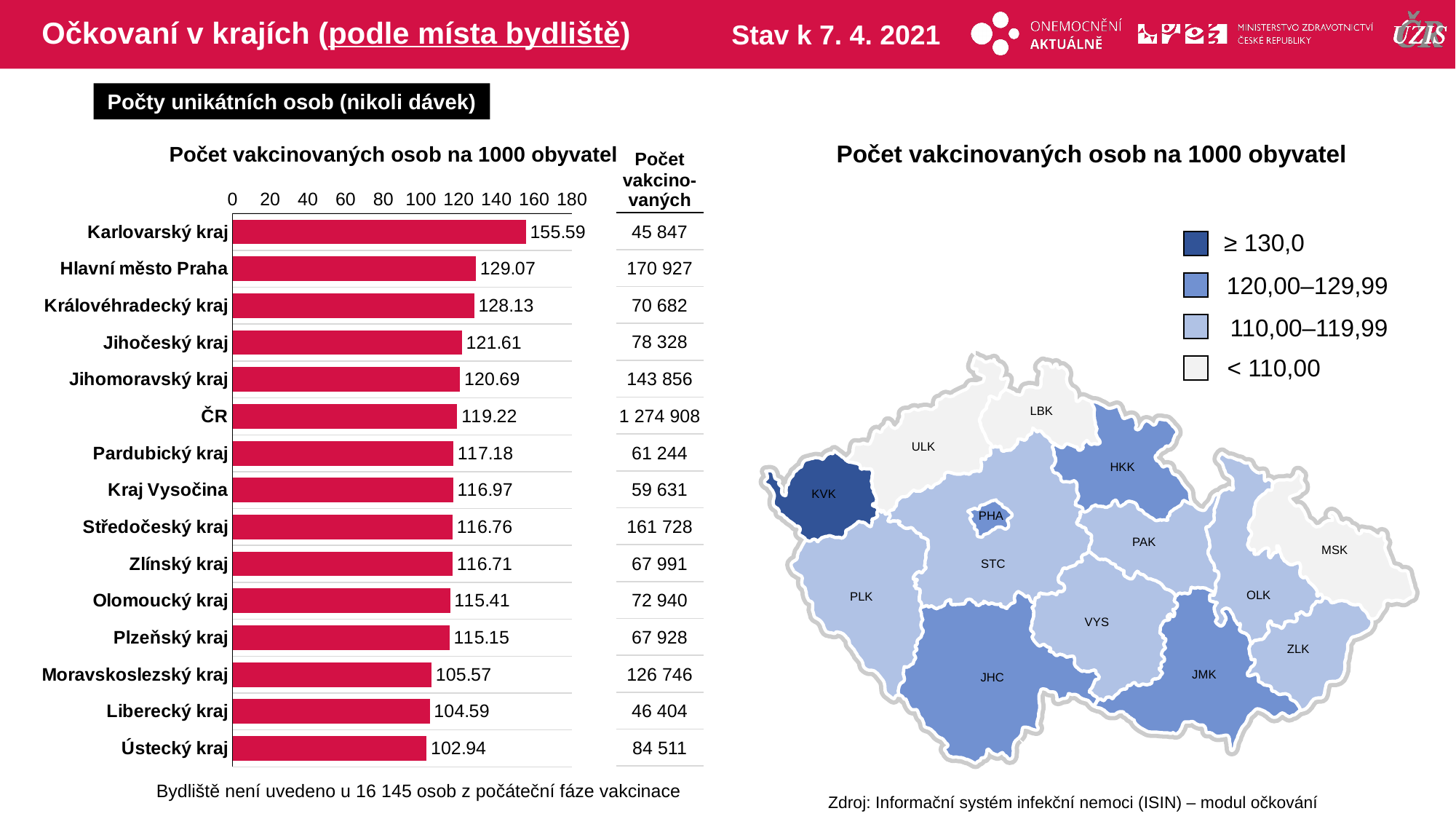

# Očkovaní v krajích (podle místa bydliště)
Stav k 7. 4. 2021
Počty unikátních osob (nikoli dávek)
Počet vakcinovaných osob na 1000 obyvatel
Počet vakcinovaných osob na 1000 obyvatel
| Počet vakcino-vaných |
| --- |
| 45 847 |
| 170 927 |
| 70 682 |
| 78 328 |
| 143 856 |
| 1 274 908 |
| 61 244 |
| 59 631 |
| 161 728 |
| 67 991 |
| 72 940 |
| 67 928 |
| 126 746 |
| 46 404 |
| 84 511 |

### Chart

| Category | počet na 1000 |
|---|---|
| Karlovarský kraj | 155.590775 |
| Hlavní město Praha | 129.071939 |
| Královéhradecký kraj | 128.129039 |
| Jihočeský kraj | 121.611656 |
| Jihomoravský kraj | 120.685677 |
| ČR | 119.217811 |
| Pardubický kraj | 117.177067 |
| Kraj Vysočina | 116.966417 |
| Středočeský kraj | 116.759232 |
| Zlínský kraj | 116.711727 |
| Olomoucký kraj | 115.408653 |
| Plzeňský kraj | 115.151916 |
| Moravskoslezský kraj | 105.574246 |
| Liberecký kraj | 104.586536 |
| Ústecký kraj | 102.941051 |
≥ 130,0

120,00–129,99

110,00–119,99

< 110,00

LBK

ULK

HKK

KVK

PHA

PAK
MSK

STC
OLK

PLK

VYS
ZLK
JMK
JHC
Bydliště není uvedeno u 16 145 osob z počáteční fáze vakcinace
Zdroj: Informační systém infekční nemoci (ISIN) – modul očkování